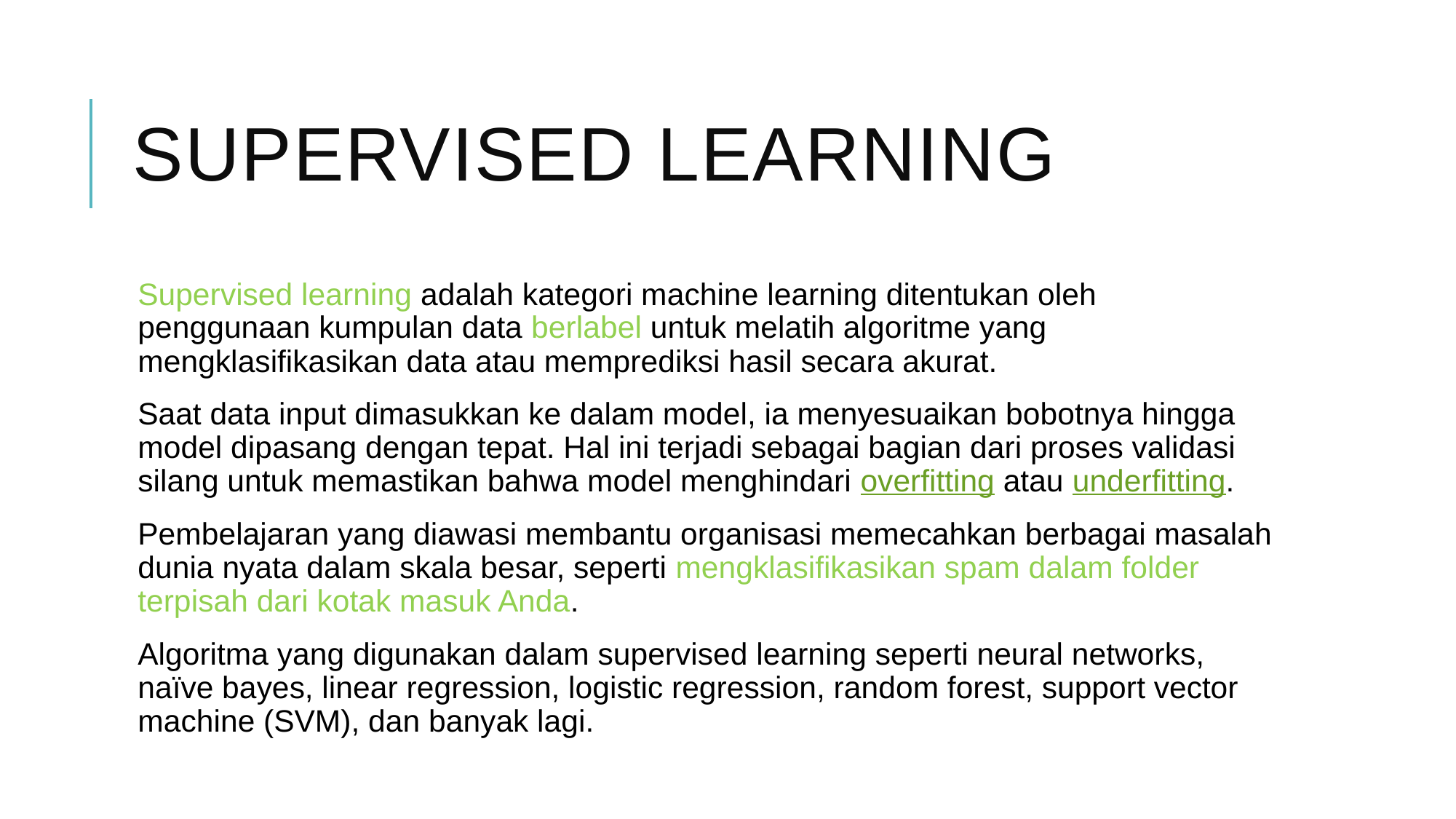

# Supervised Learning
Supervised learning adalah kategori machine learning ditentukan oleh penggunaan kumpulan data berlabel untuk melatih algoritme yang mengklasifikasikan data atau memprediksi hasil secara akurat.
Saat data input dimasukkan ke dalam model, ia menyesuaikan bobotnya hingga model dipasang dengan tepat. Hal ini terjadi sebagai bagian dari proses validasi silang untuk memastikan bahwa model menghindari overfitting atau underfitting.
Pembelajaran yang diawasi membantu organisasi memecahkan berbagai masalah dunia nyata dalam skala besar, seperti mengklasifikasikan spam dalam folder terpisah dari kotak masuk Anda.
Algoritma yang digunakan dalam supervised learning seperti neural networks, naïve bayes, linear regression, logistic regression, random forest, support vector machine (SVM), dan banyak lagi.